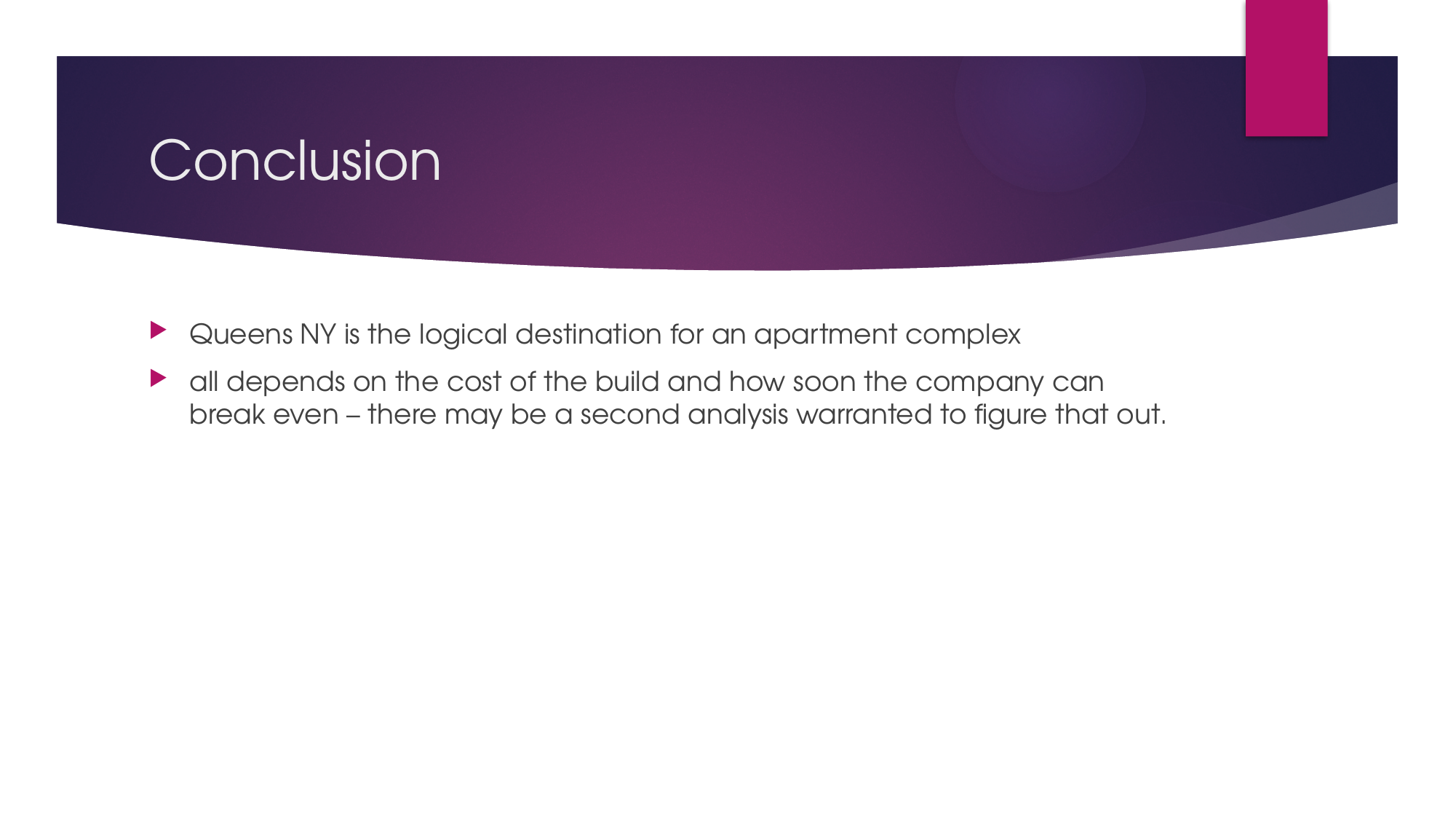

# Conclusion
Queens NY is the logical destination for an apartment complex
all depends on the cost of the build and how soon the company can break even – there may be a second analysis warranted to figure that out.